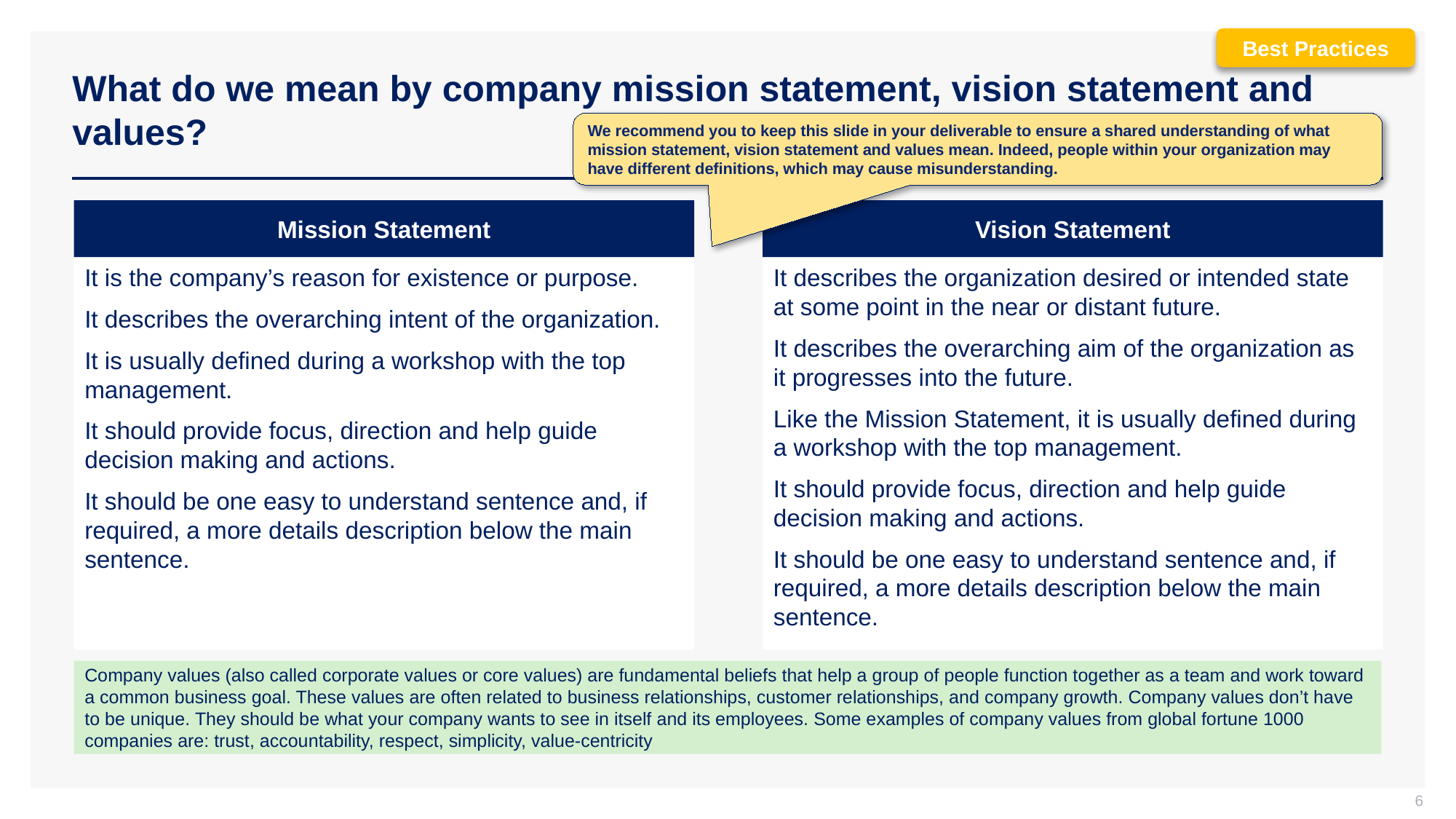

Best Practices
# What do we mean by company mission statement, vision statement and values?
We recommend you to keep this slide in your deliverable to ensure a shared understanding of what mission statement, vision statement and values mean. Indeed, people within your organization may have different definitions, which may cause misunderstanding.
Mission Statement
Vision Statement
It is the company’s reason for existence or purpose.
It describes the overarching intent of the organization.
It is usually defined during a workshop with the top management.
It should provide focus, direction and help guide decision making and actions.
It should be one easy to understand sentence and, if required, a more details description below the main sentence.

It describes the organization desired or intended state at some point in the near or distant future.
It describes the overarching aim of the organization as it progresses into the future.
Like the Mission Statement, it is usually defined during a workshop with the top management.
It should provide focus, direction and help guide decision making and actions.
It should be one easy to understand sentence and, if required, a more details description below the main sentence.
Company values (also called corporate values or core values) are fundamental beliefs that help a group of people function together as a team and work toward a common business goal. These values are often related to business relationships, customer relationships, and company growth. Company values don’t have to be unique. They should be what your company wants to see in itself and its employees. Some examples of company values from global fortune 1000 companies are: trust, accountability, respect, simplicity, value-centricity
6